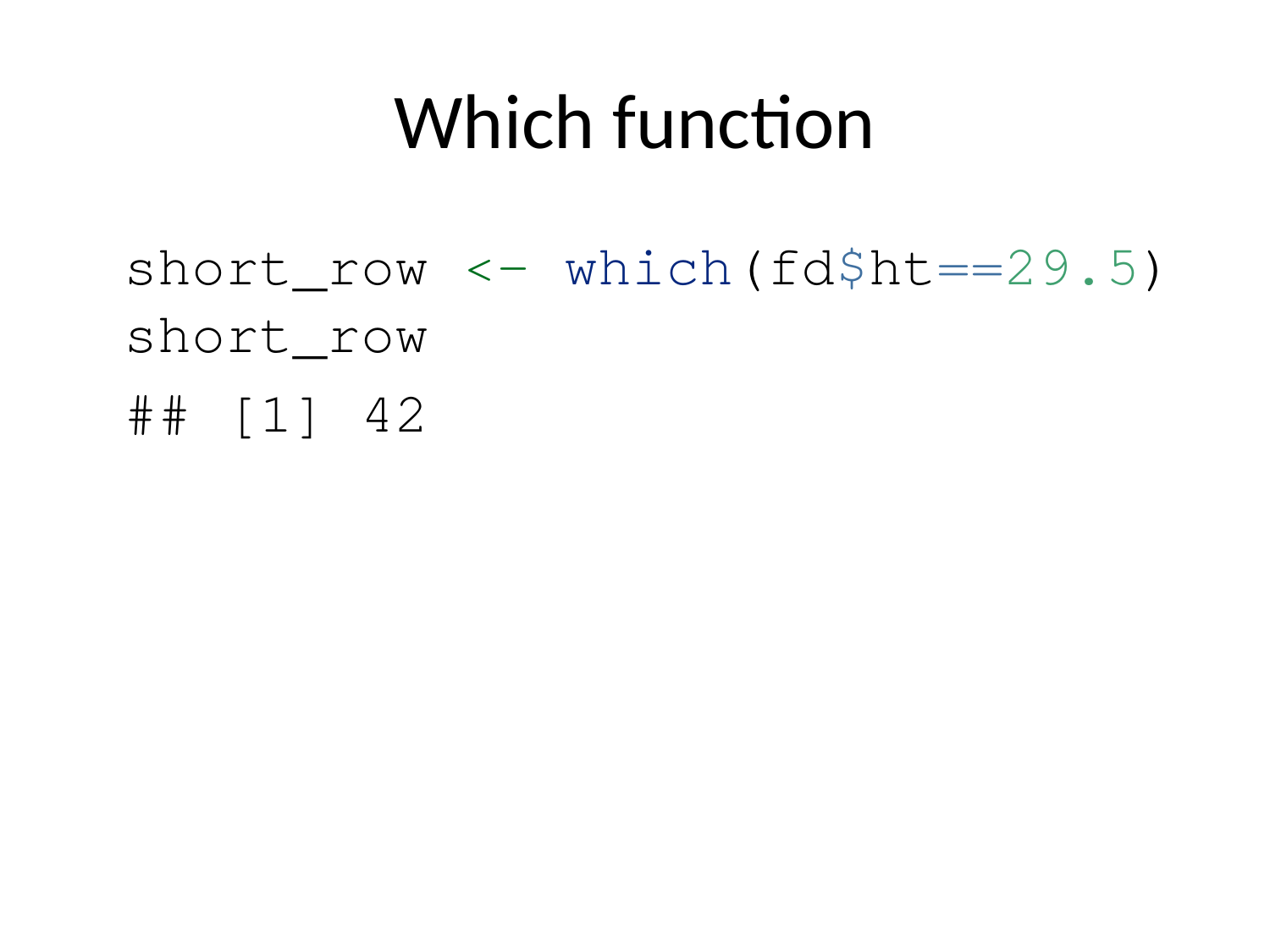

# Which function
short_row <- which(fd$ht==29.5)
short_row
## [1] 42